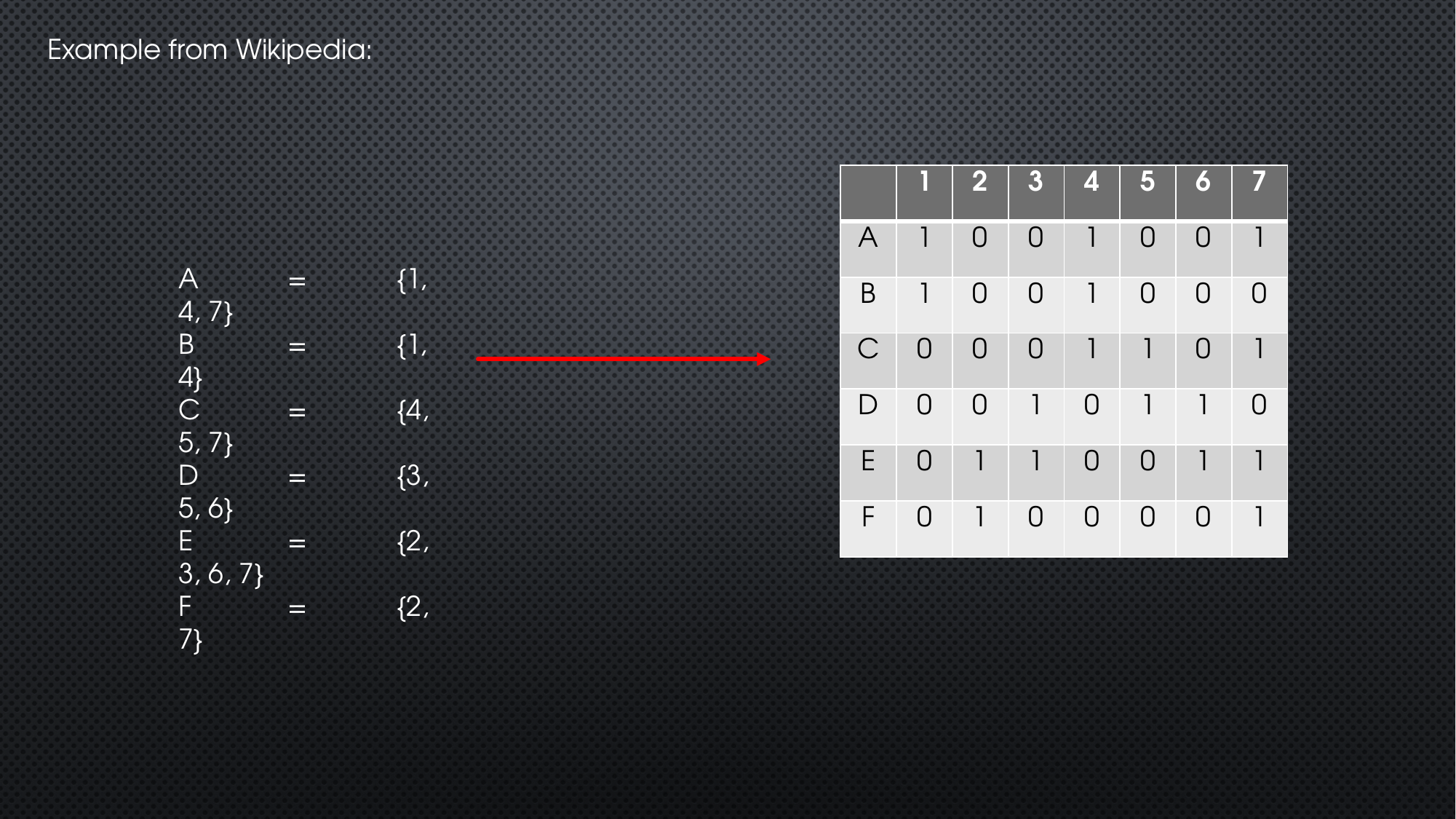

Example from Wikipedia:
|  | 1 | 2 | 3 | 4 | 5 | 6 | 7 |
| --- | --- | --- | --- | --- | --- | --- | --- |
| A | 1 | 0 | 0 | 1 | 0 | 0 | 1 |
| B | 1 | 0 | 0 | 1 | 0 | 0 | 0 |
| C | 0 | 0 | 0 | 1 | 1 | 0 | 1 |
| D | 0 | 0 | 1 | 0 | 1 | 1 | 0 |
| E | 0 | 1 | 1 | 0 | 0 | 1 | 1 |
| F | 0 | 1 | 0 | 0 | 0 | 0 | 1 |
A 	=	{1, 4, 7}
B 	= 	{1, 4}
C 	= 	{4, 5, 7}
D 	= 	{3, 5, 6}
E 	= 	{2, 3, 6, 7}
F 	= 	{2, 7}